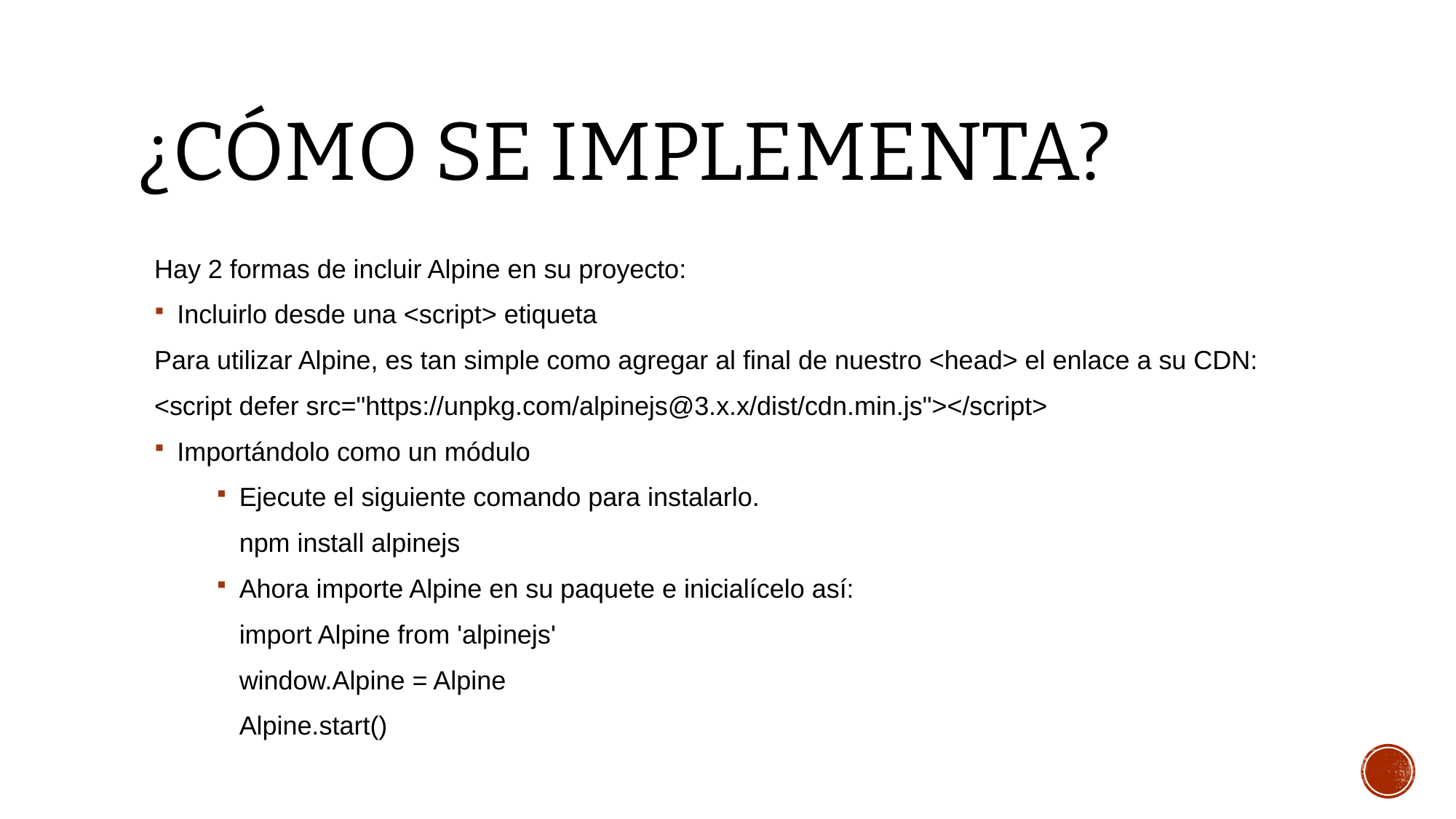

# ¿Cómo se implementa?
Hay 2 formas de incluir Alpine en su proyecto:
Incluirlo desde una <script> etiqueta
Para utilizar Alpine, es tan simple como agregar al final de nuestro <head> el enlace a su CDN:
<script defer src="https://unpkg.com/alpinejs@3.x.x/dist/cdn.min.js"></script>
Importándolo como un módulo
Ejecute el siguiente comando para instalarlo.
npm install alpinejs
Ahora importe Alpine en su paquete e inicialícelo así:
import Alpine from 'alpinejs'
window.Alpine = Alpine
Alpine.start()